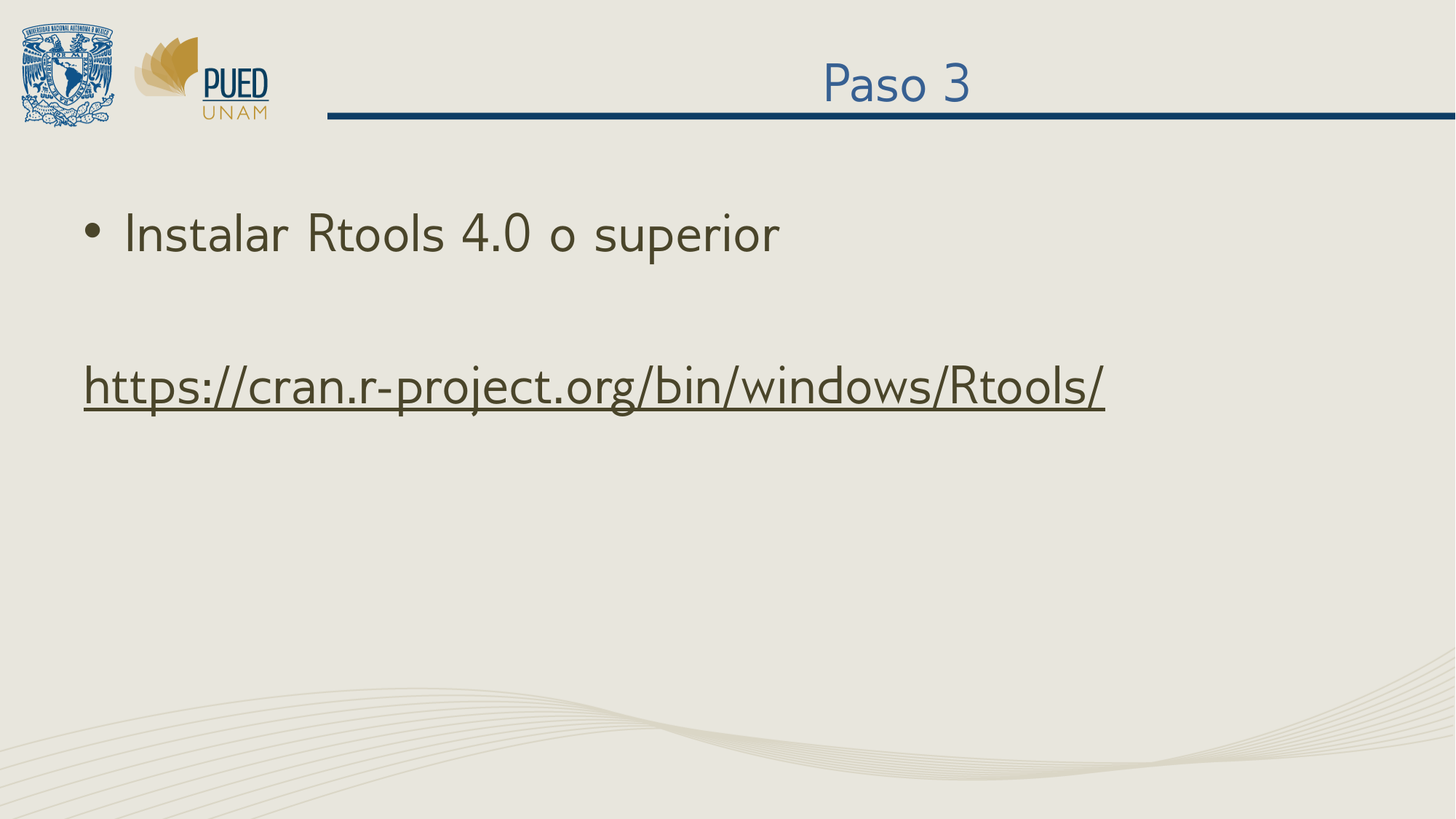

# Paso 3
Instalar Rtools 4.0 o superior

https://cran.r-project.org/bin/windows/Rtools/